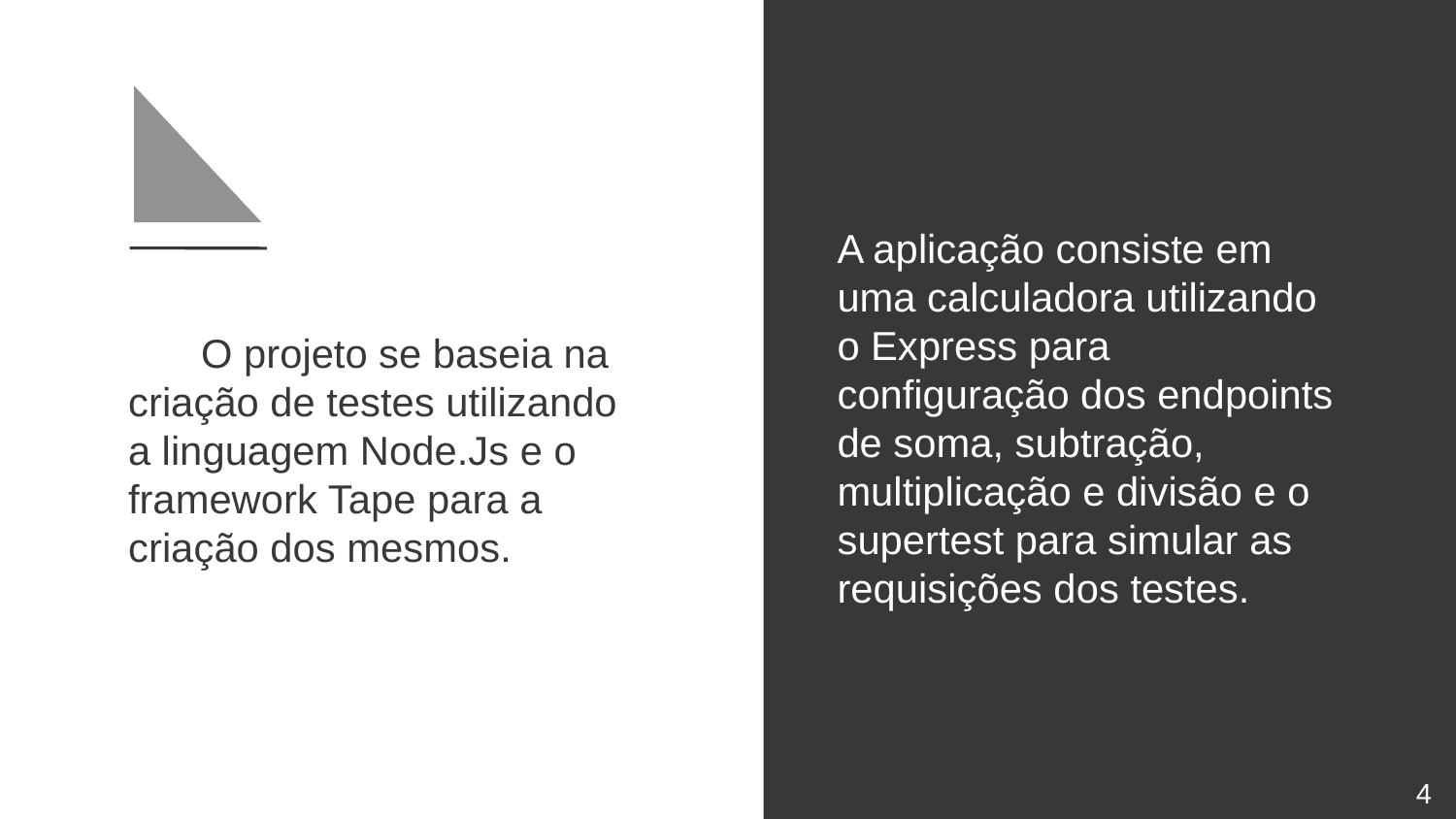

A aplicação consiste em uma calculadora utilizando o Express para configuração dos endpoints de soma, subtração, multiplicação e divisão e o supertest para simular as requisições dos testes.
O projeto se baseia na criação de testes utilizando a linguagem Node.Js e o framework Tape para a criação dos mesmos.

4